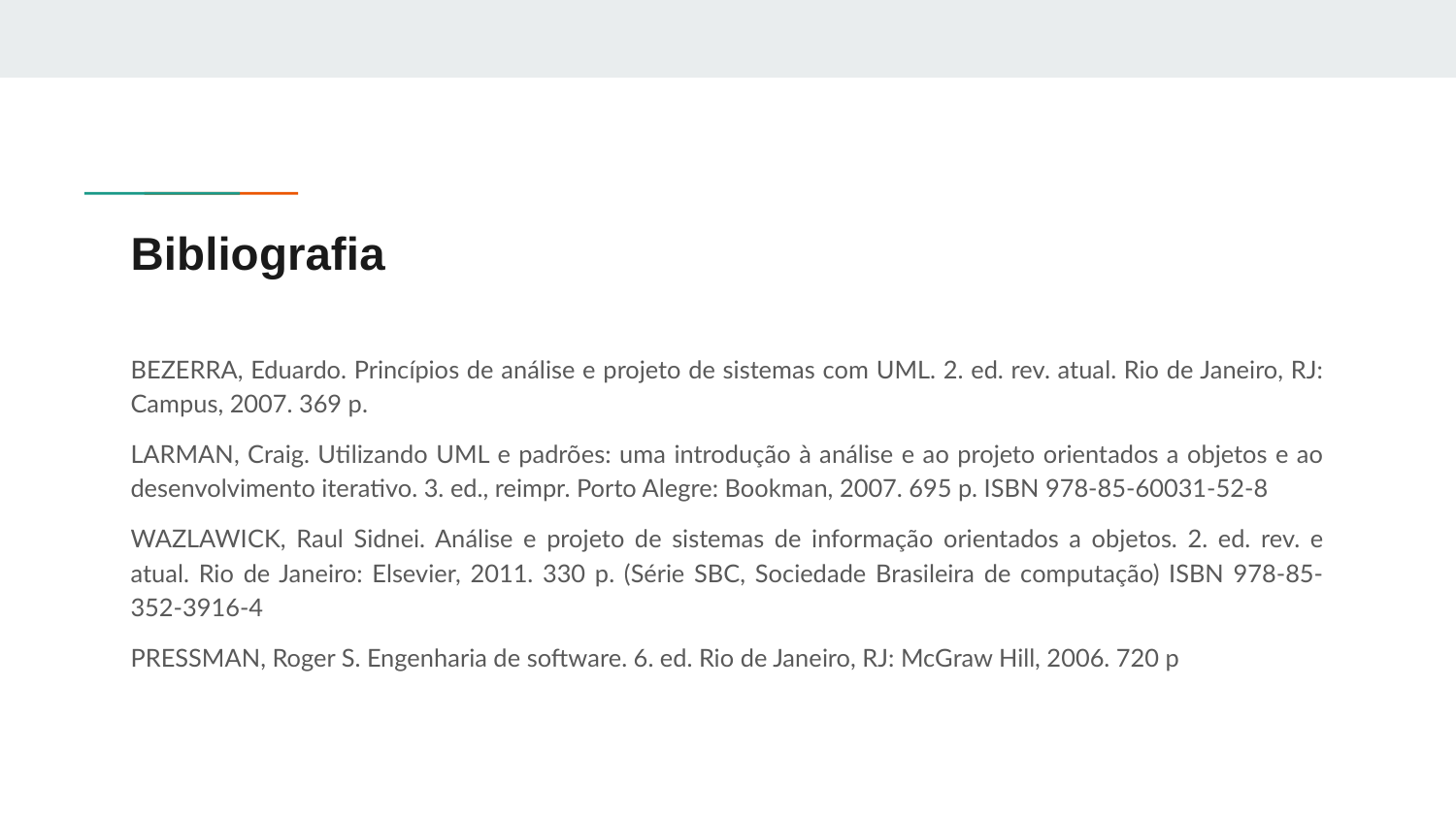

# Bibliografia
BEZERRA, Eduardo. Princípios de análise e projeto de sistemas com UML. 2. ed. rev. atual. Rio de Janeiro, RJ: Campus, 2007. 369 p.
LARMAN, Craig. Utilizando UML e padrões: uma introdução à análise e ao projeto orientados a objetos e ao desenvolvimento iterativo. 3. ed., reimpr. Porto Alegre: Bookman, 2007. 695 p. ISBN 978-85-60031-52-8
WAZLAWICK, Raul Sidnei. Análise e projeto de sistemas de informação orientados a objetos. 2. ed. rev. e atual. Rio de Janeiro: Elsevier, 2011. 330 p. (Série SBC, Sociedade Brasileira de computação) ISBN 978-85-352-3916-4
PRESSMAN, Roger S. Engenharia de software. 6. ed. Rio de Janeiro, RJ: McGraw Hill, 2006. 720 p